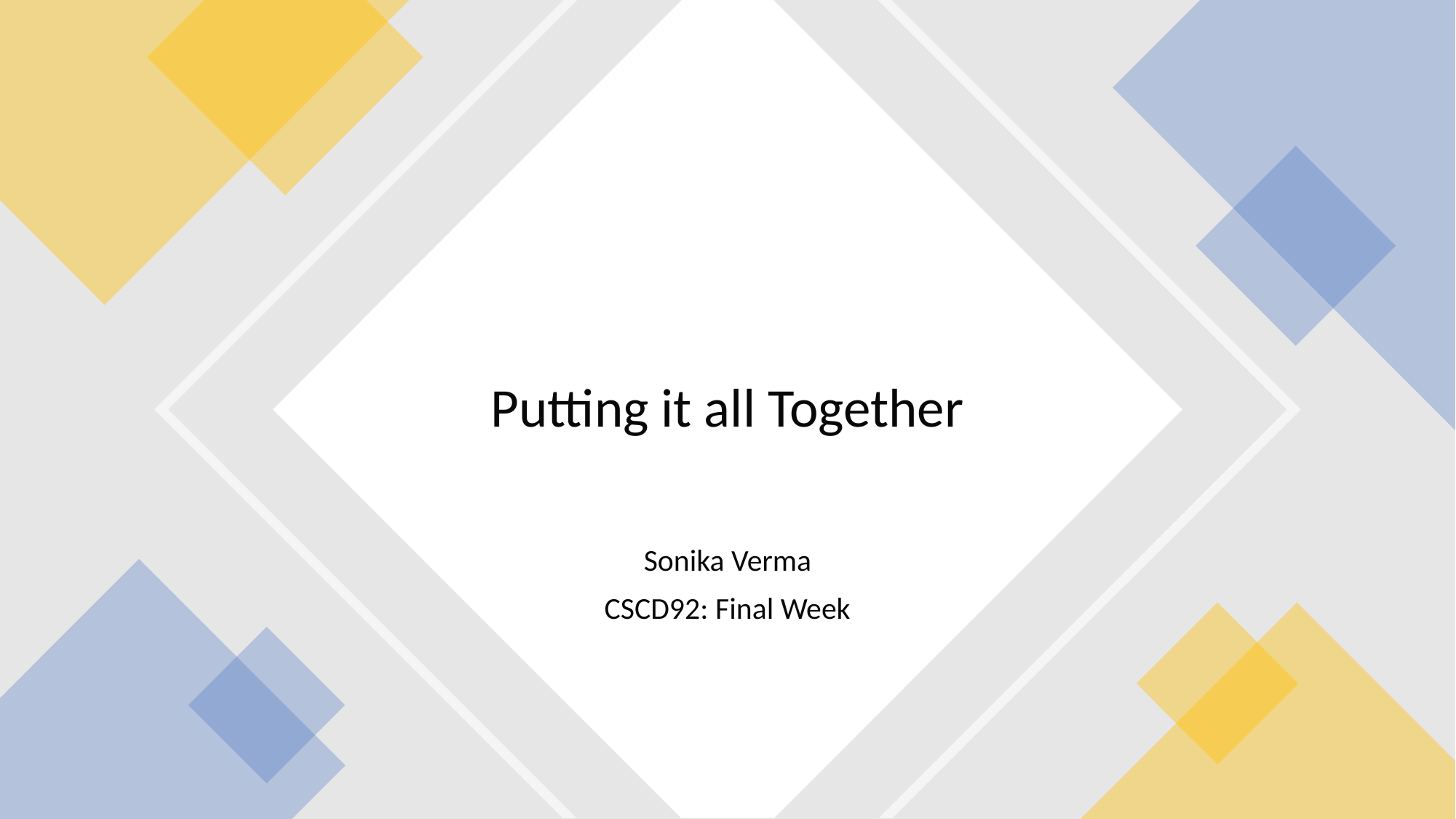

# Putting it all Together
Sonika Verma
CSCD92: Final Week